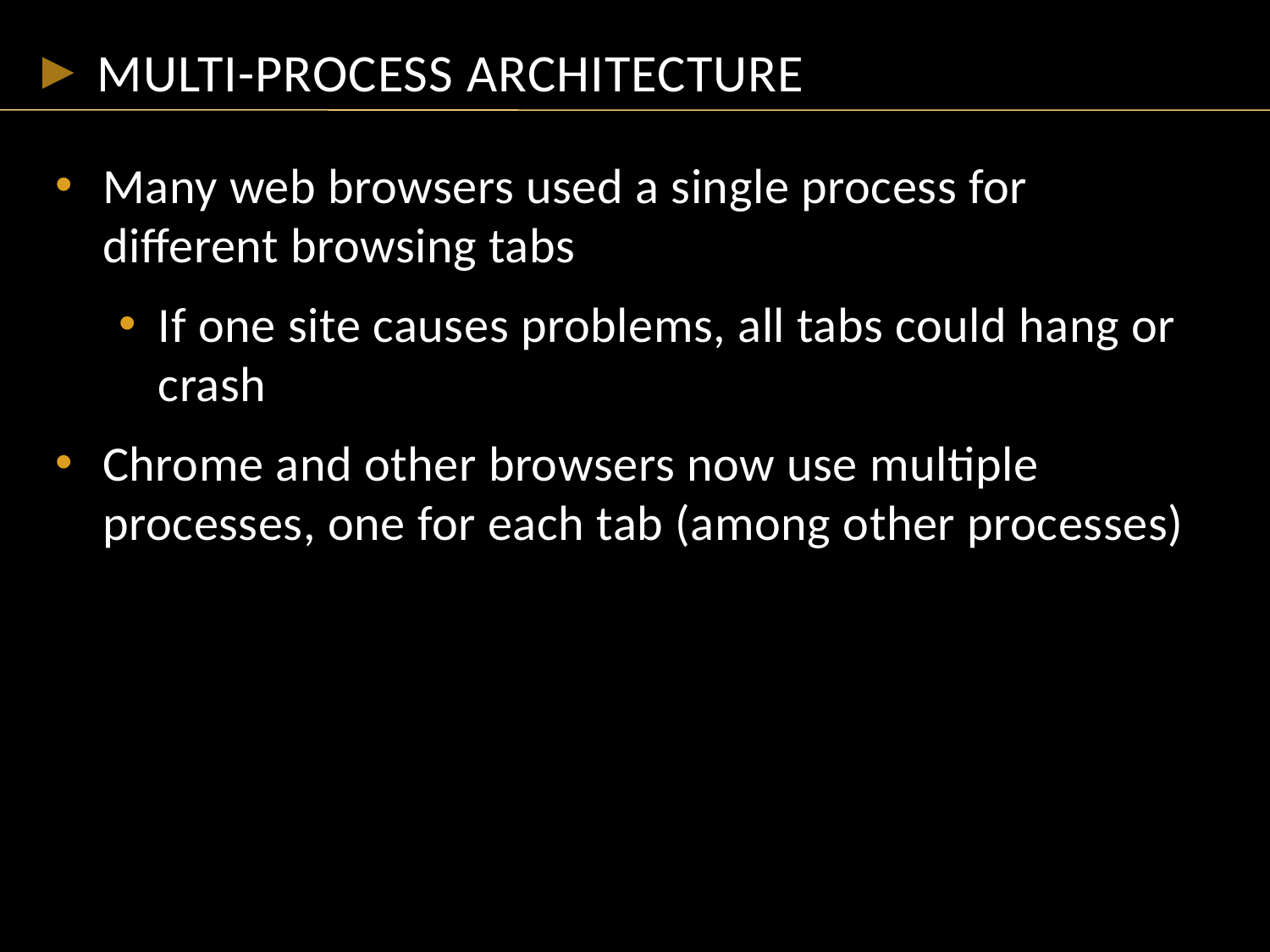

# MULTI-PROCESS ARCHITECTURE
Many web browsers used a single process for different browsing tabs
If one site causes problems, all tabs could hang or crash
Chrome and other browsers now use multiple processes, one for each tab (among other processes)